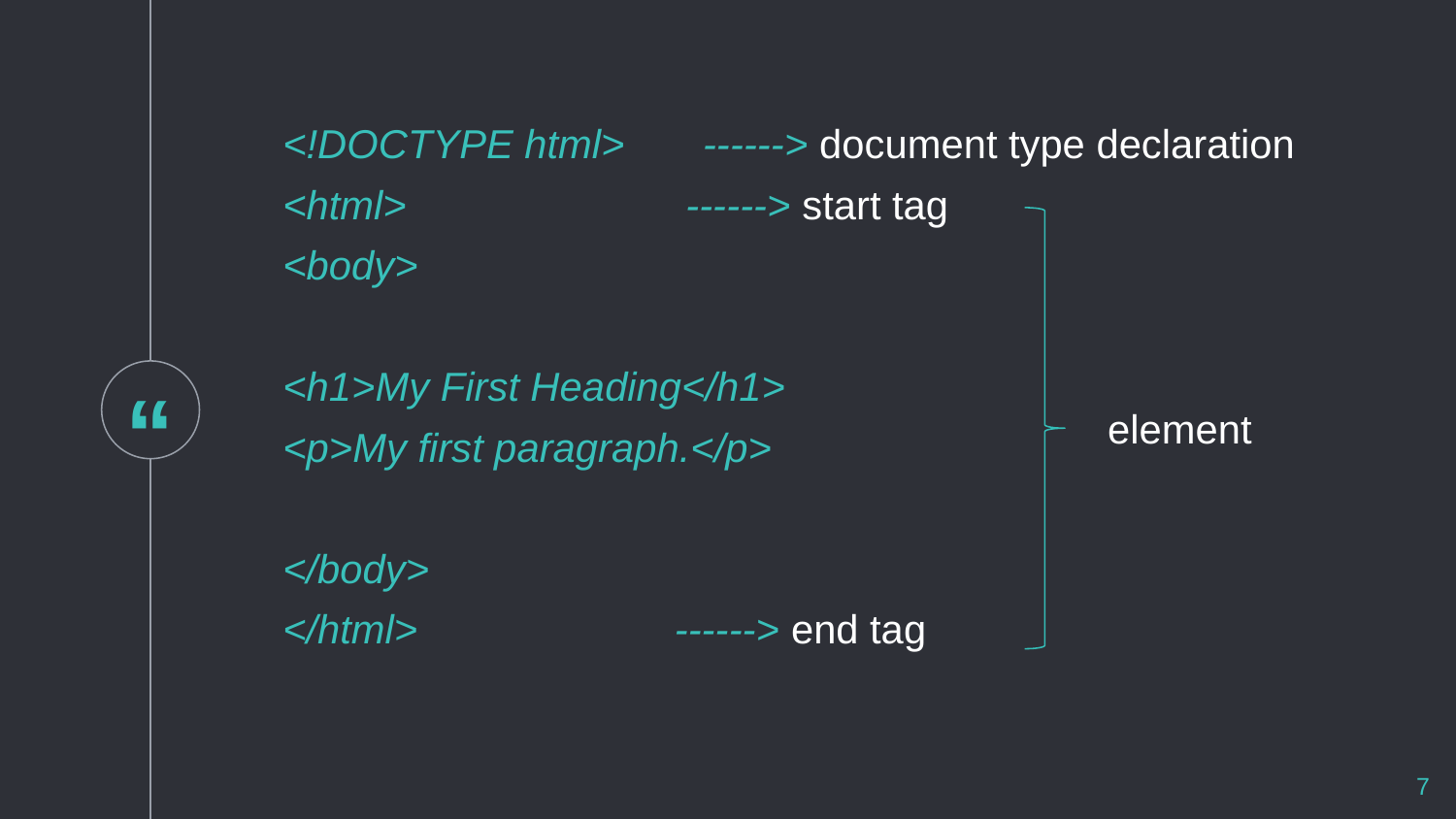

<!DOCTYPE html>       ------> document type declaration
<html>                         ------> start tag
<body>

<h1>My First Heading</h1>
<p>My first paragraph.</p>

</body>
</html>                       ------> end tag
element
7